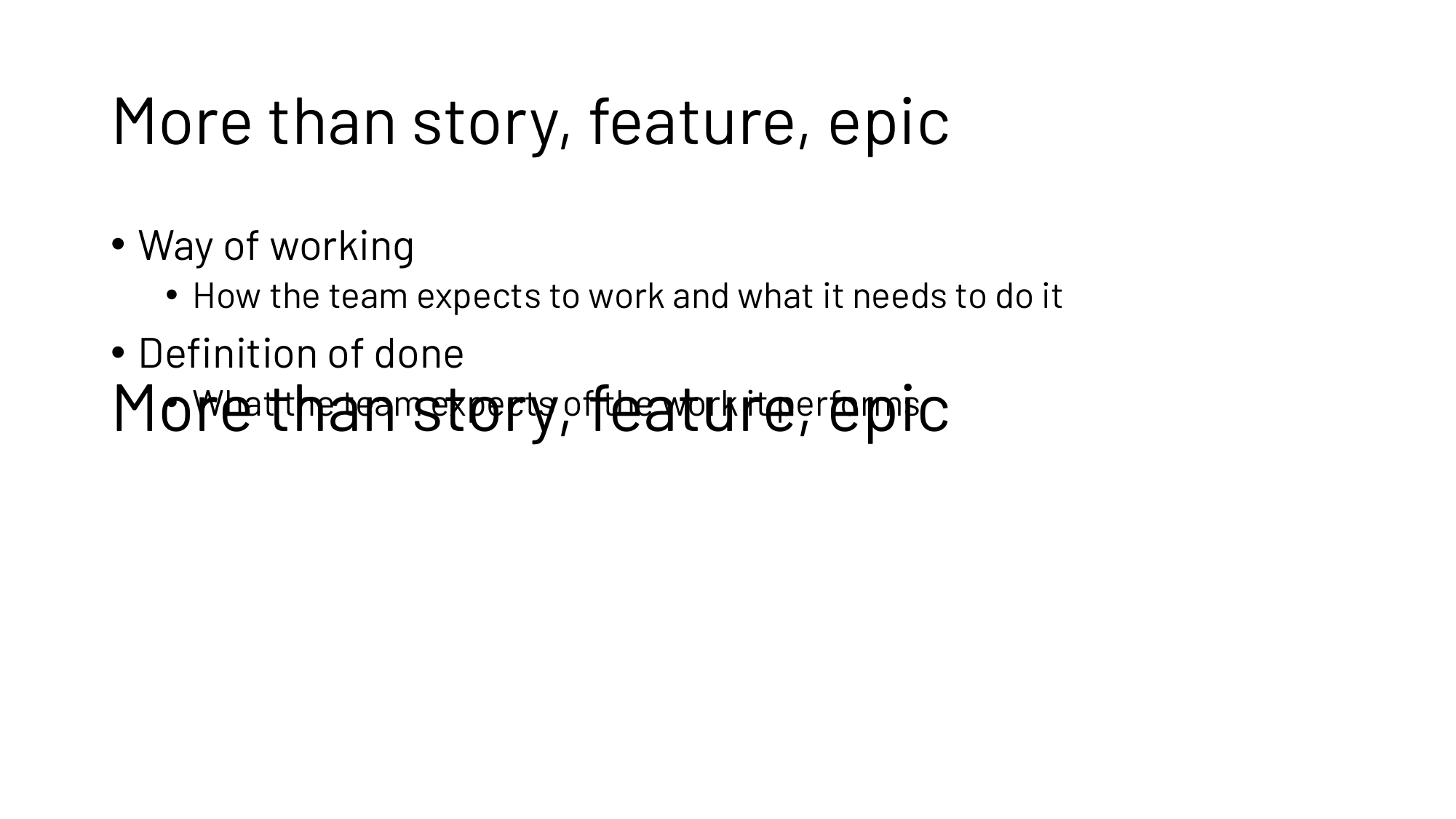

# More than story, feature, epic
Way of working
How the team expects to work and what it needs to do it
Definition of done
What the team expects of the work it performs
More than story, feature, epic